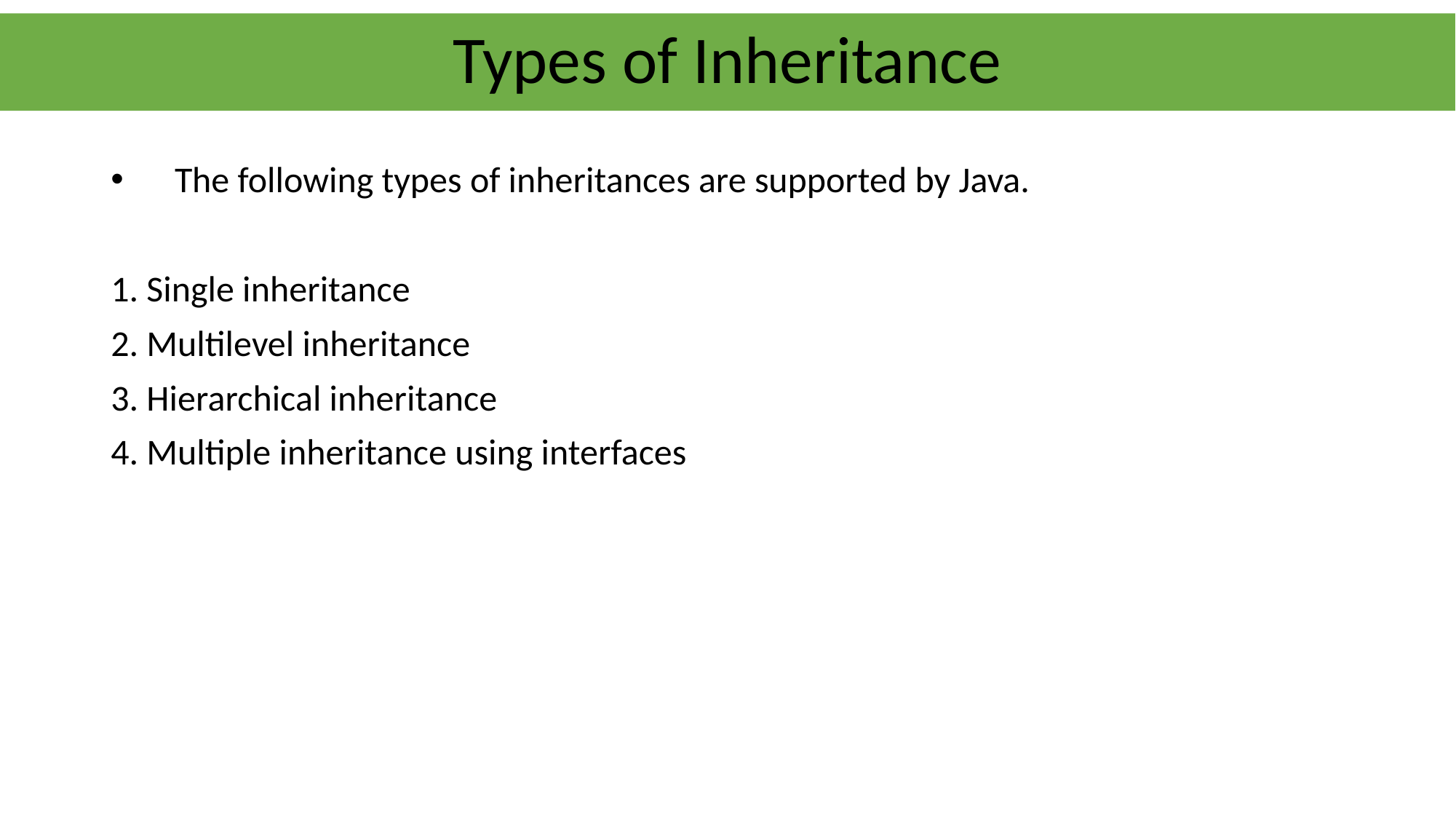

# Types of Inheritance
The following types of inheritances are supported by Java.

1. Single inheritance
2. Multilevel inheritance
3. Hierarchical inheritance
4. Multiple inheritance using interfaces